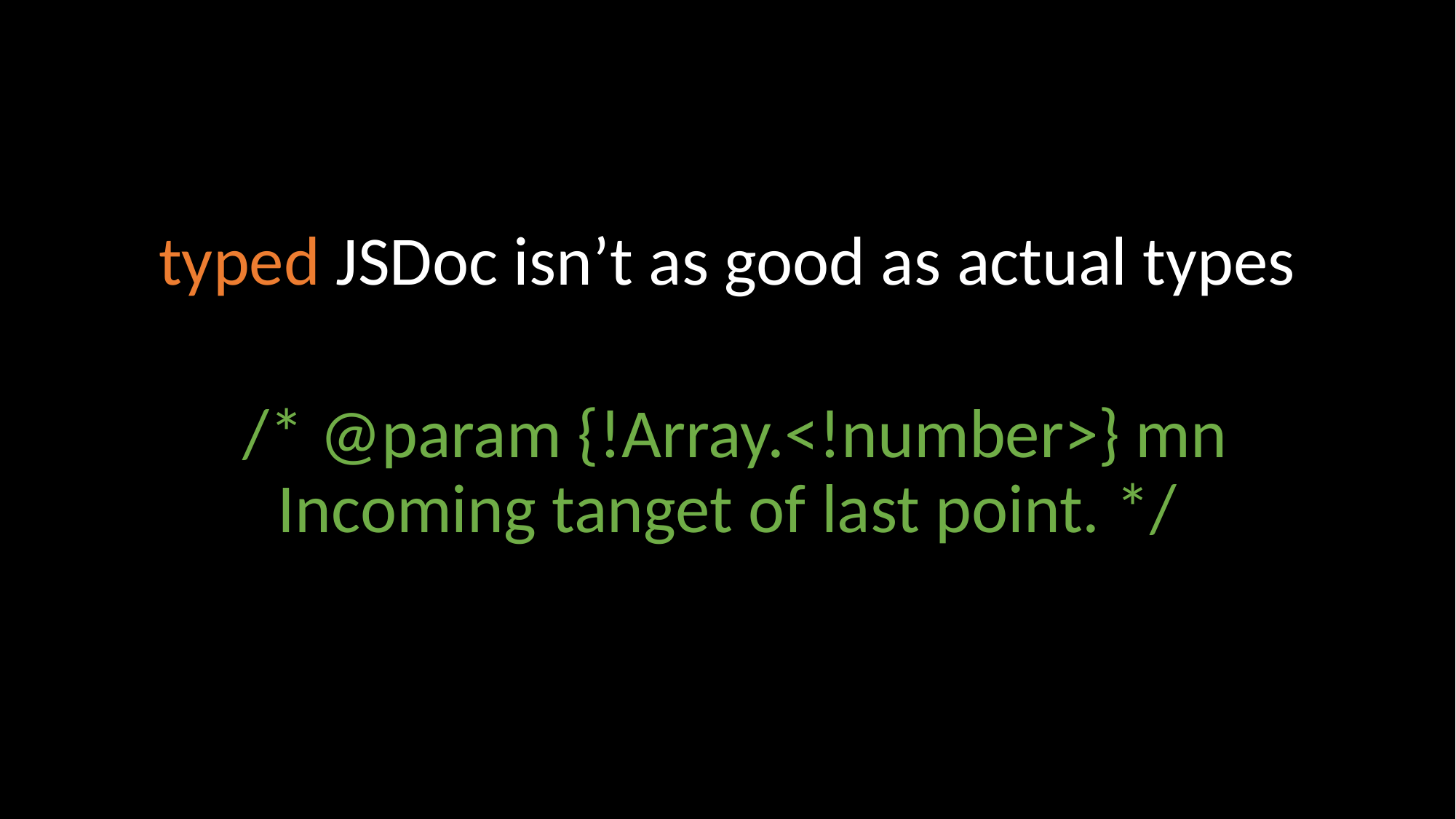

typed JSDoc isn’t as good as actual types

 /* @param {!Array.<!number>} mn Incoming tanget of last point. */